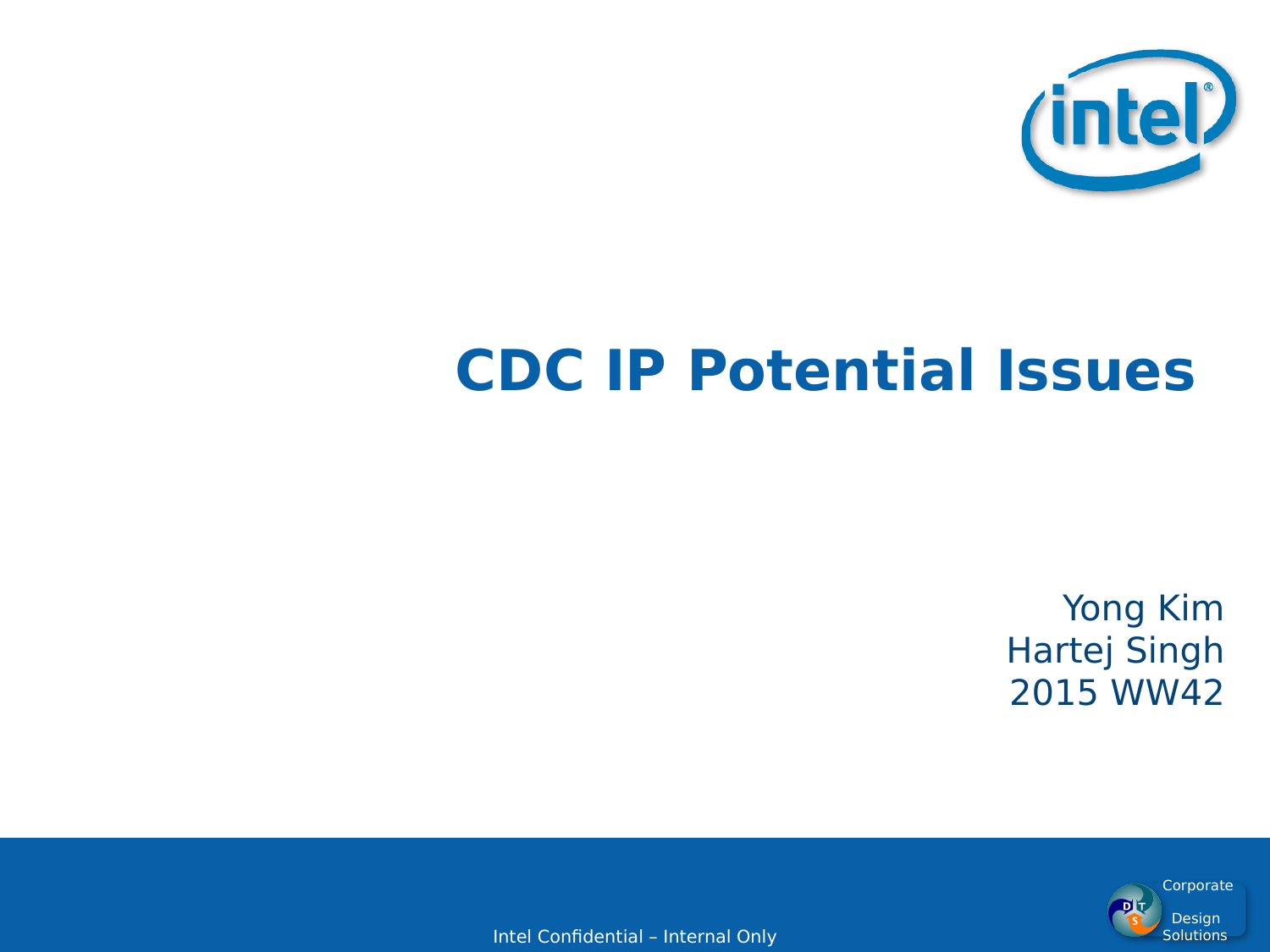

# CDC IP Potential Issues
Yong Kim
Hartej Singh
2015 WW42